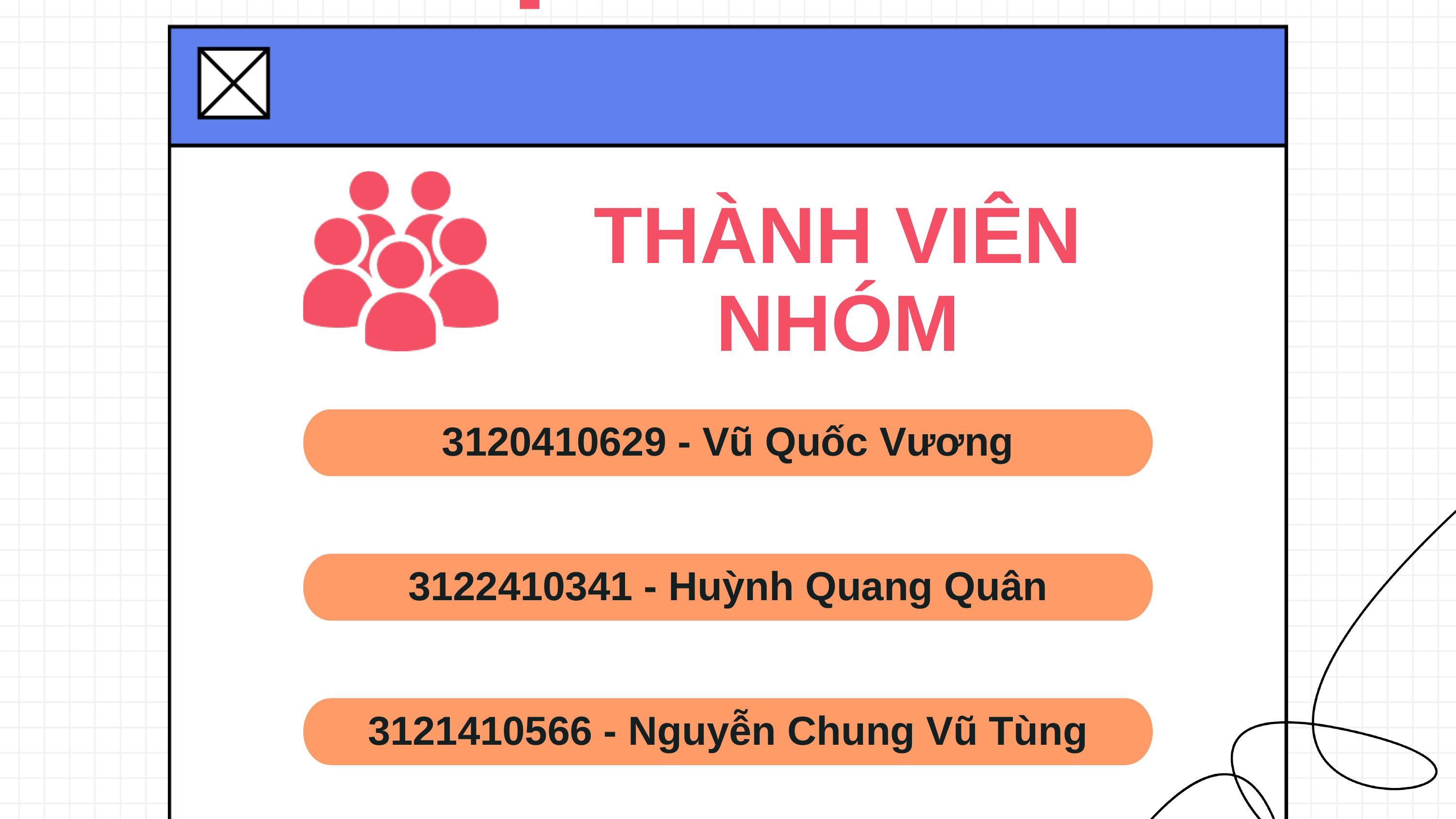

AD CLICK PREDICTION

Dự đoán Click Quảng cáo

NỘI DUNG

THÀNH VIÊN NHÓM

01
Giới thiệu bài toán

02
Thách thức đặt ra

03
Các chỉ số đánh giá

05
mô hình máy học

06
Thiết kế hệ thống

07
Kết luận

3120410629 - Vũ Quốc Vương

3122410341 - Huỳnh Quang Quân

3121410566 - Nguyễn Chung Vũ Tùng